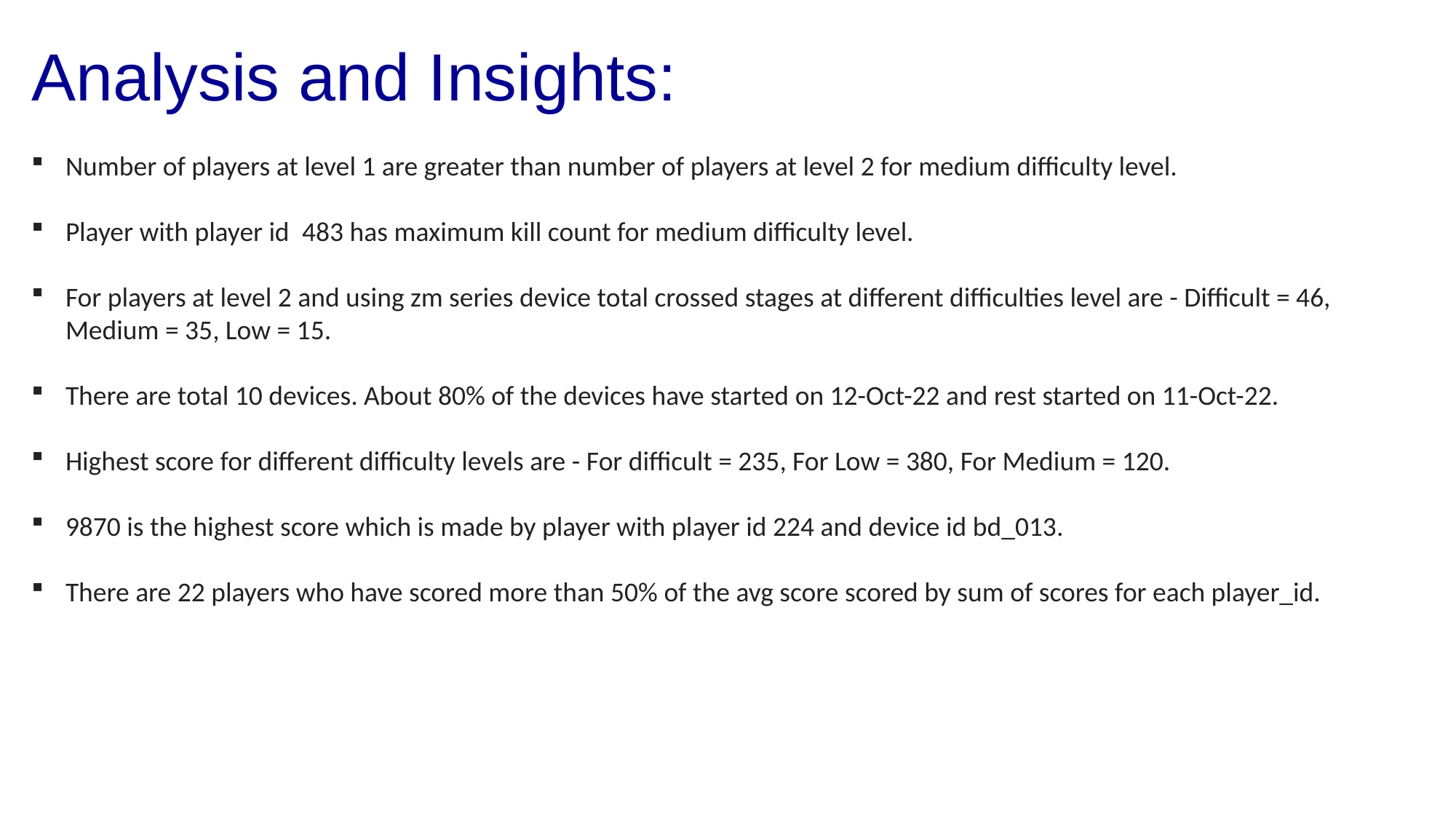

Analysis and Insights:
Number of players at level 1 are greater than number of players at level 2 for medium difficulty level.

Player with player id  483 has maximum kill count for medium difficulty level.

For players at level 2 and using zm series device total crossed stages at different difficulties level are - Difficult = 46, Medium = 35, Low = 15.

There are total 10 devices. About 80% of the devices have started on 12-Oct-22 and rest started on 11-Oct-22.

Highest score for different difficulty levels are - For difficult = 235, For Low = 380, For Medium = 120.

9870 is the highest score which is made by player with player id 224 and device id bd_013.

There are 22 players who have scored more than 50% of the avg score scored by sum of scores for each player_id.